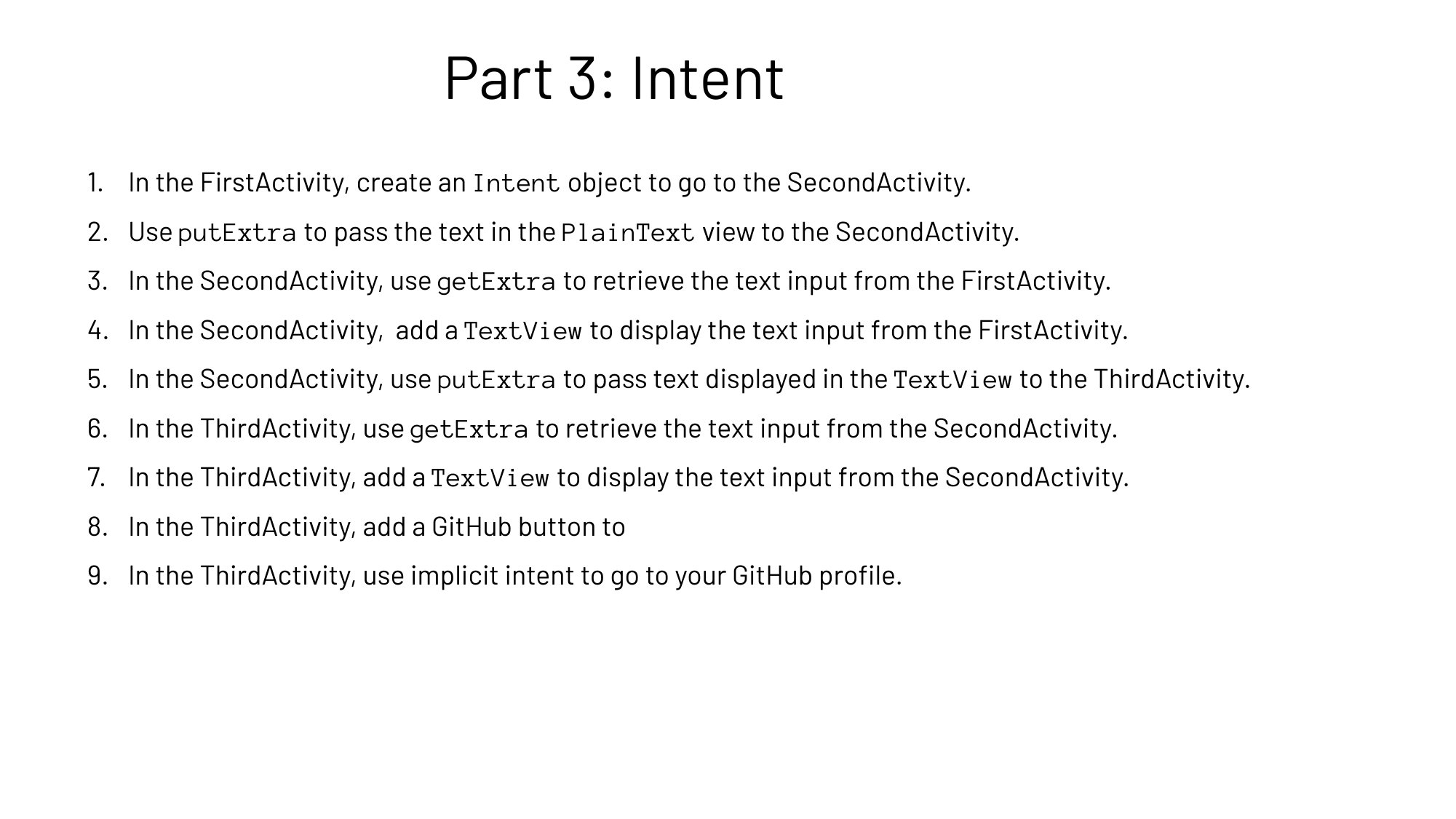

Part 3: Intent
In the FirstActivity, create an Intent object to go to the SecondActivity.
Use putExtra to pass the text in the PlainText view to the SecondActivity.
In the SecondActivity, use getExtra to retrieve the text input from the FirstActivity.
In the SecondActivity,  add a TextView to display the text input from the FirstActivity.
In the SecondActivity, use putExtra to pass text displayed in the TextView to the ThirdActivity.
In the ThirdActivity, use getExtra to retrieve the text input from the SecondActivity.
In the ThirdActivity, add a TextView to display the text input from the SecondActivity.
In the ThirdActivity, add a GitHub button to
In the ThirdActivity, use implicit intent to go to your GitHub profile.